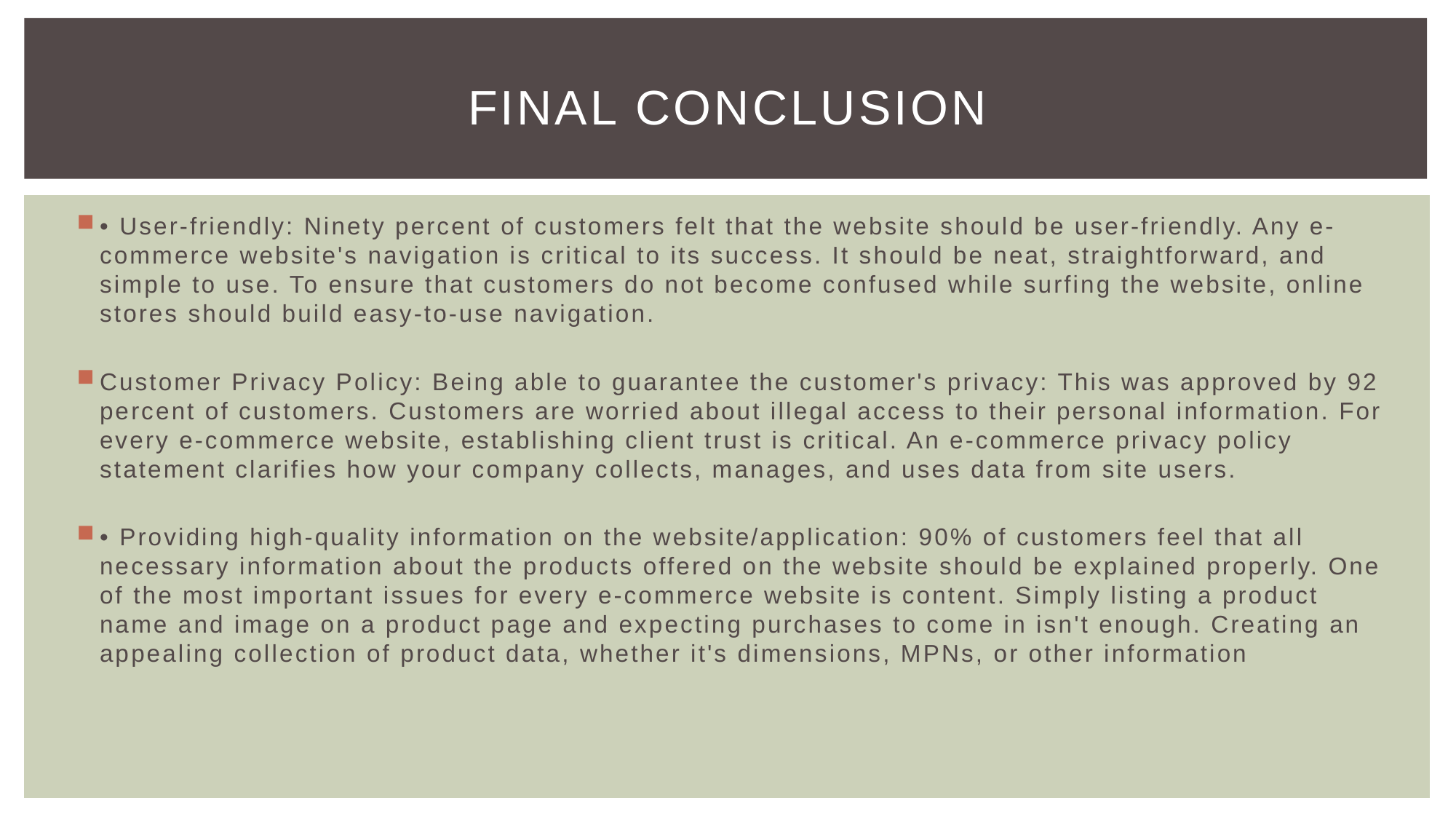

# Final Conclusion
• User-friendly: Ninety percent of customers felt that the website should be user-friendly. Any e-commerce website's navigation is critical to its success. It should be neat, straightforward, and simple to use. To ensure that customers do not become confused while surfing the website, online stores should build easy-to-use navigation.

Customer Privacy Policy: Being able to guarantee the customer's privacy: This was approved by 92 percent of customers. Customers are worried about illegal access to their personal information. For every e-commerce website, establishing client trust is critical. An e-commerce privacy policy statement clarifies how your company collects, manages, and uses data from site users.

• Providing high-quality information on the website/application: 90% of customers feel that all necessary information about the products offered on the website should be explained properly. One of the most important issues for every e-commerce website is content. Simply listing a product name and image on a product page and expecting purchases to come in isn't enough. Creating an appealing collection of product data, whether it's dimensions, MPNs, or other information